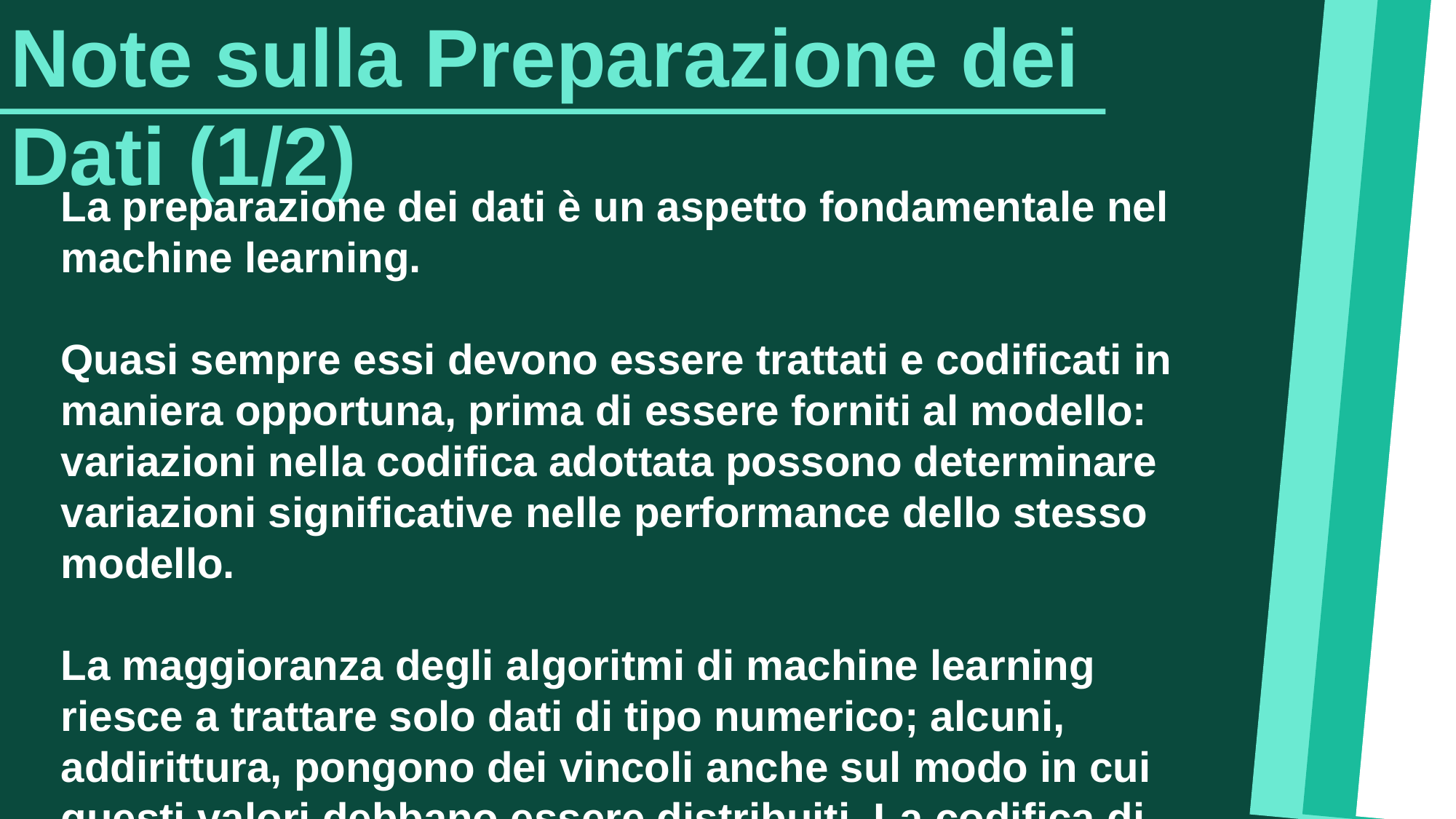

Note sulla Preparazione dei Dati (1/2)

La preparazione dei dati è un aspetto fondamentale nel machine learning.

Quasi sempre essi devono essere trattati e codificati in maniera opportuna, prima di essere forniti al modello: variazioni nella codifica adottata possono determinare variazioni significative nelle performance dello stesso modello.

La maggioranza degli algoritmi di machine learning riesce a trattare solo dati di tipo numerico; alcuni, addirittura, pongono dei vincoli anche sul modo in cui questi valori debbano essere distribuiti. La codifica di valori che non siano per loro natura numerici, come stringhe, o strettamente numerici, come ad esempio indirizzi IP, richiede la considerazione di fattori tutt’altro che banali.